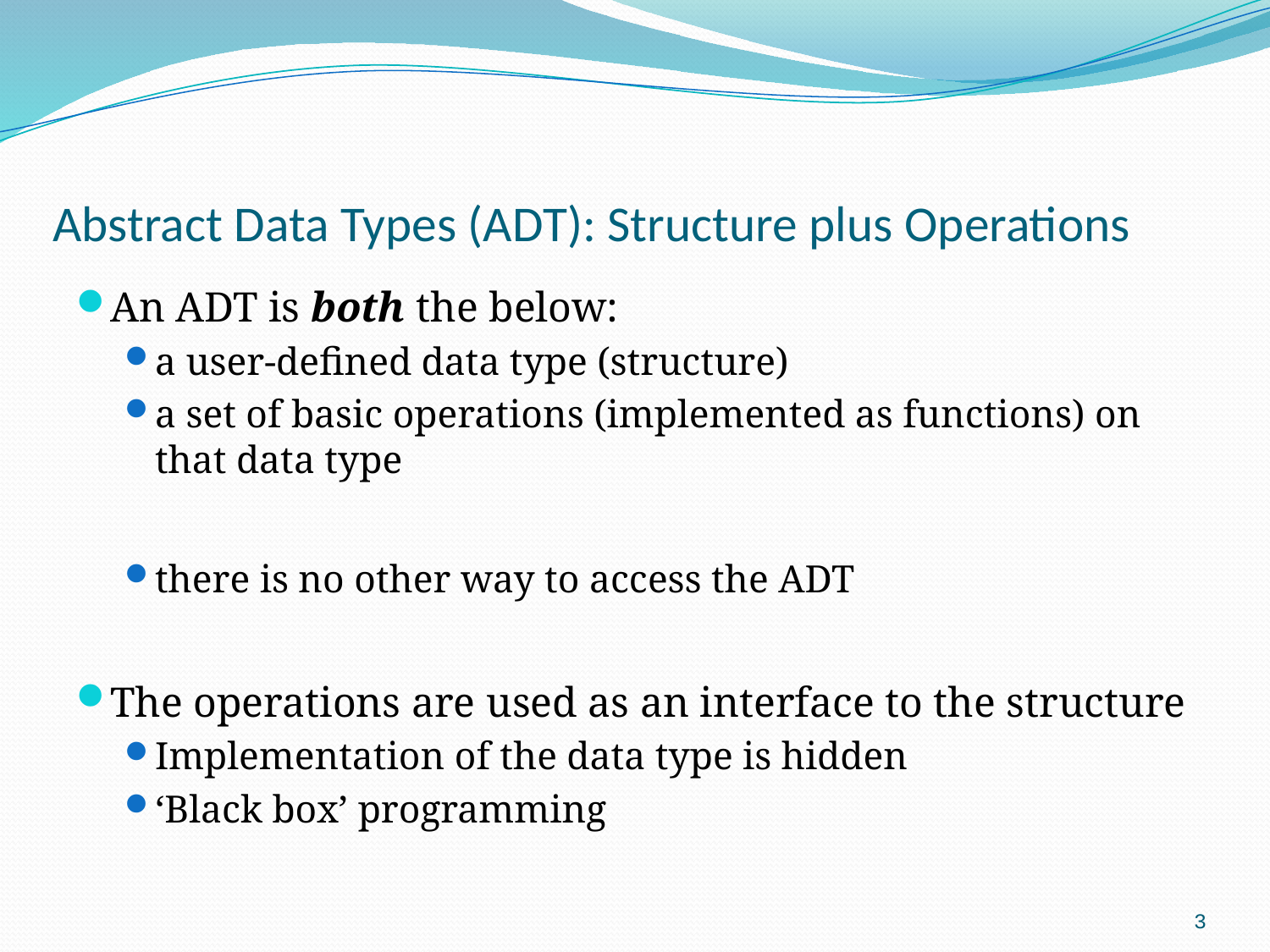

# Abstract Data Types (ADT): Structure plus Operations
An ADT is both the below:
a user-defined data type (structure)
a set of basic operations (implemented as functions) on that data type

there is no other way to access the ADT

The operations are used as an interface to the structure
Implementation of the data type is hidden
‘Black box’ programming

3